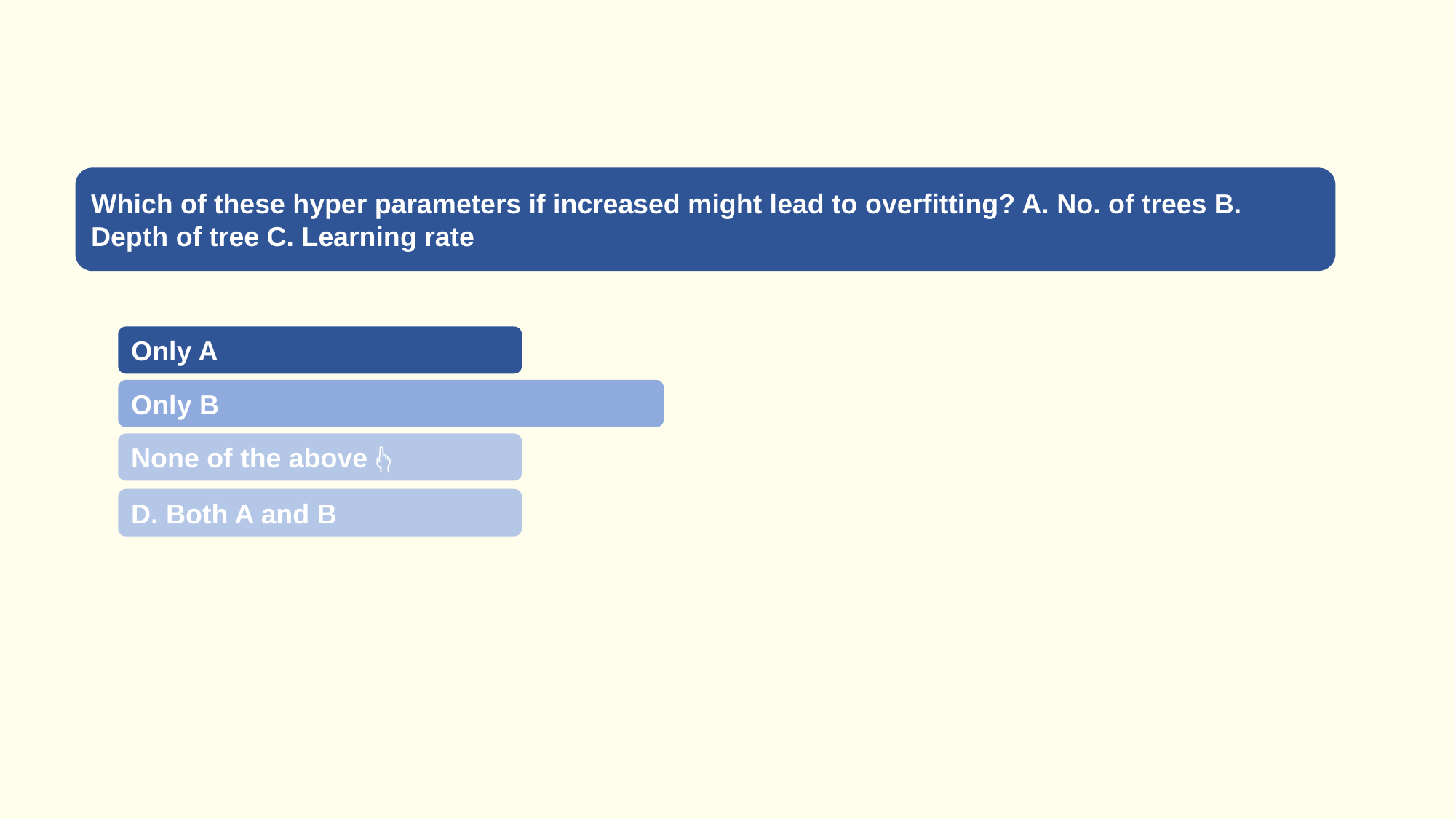

Which of these hyper parameters if increased might lead to overfitting? A. No. of trees B. Depth of tree C. Learning rate
Only A
Only B
None of the above 👆
D. Both A and B